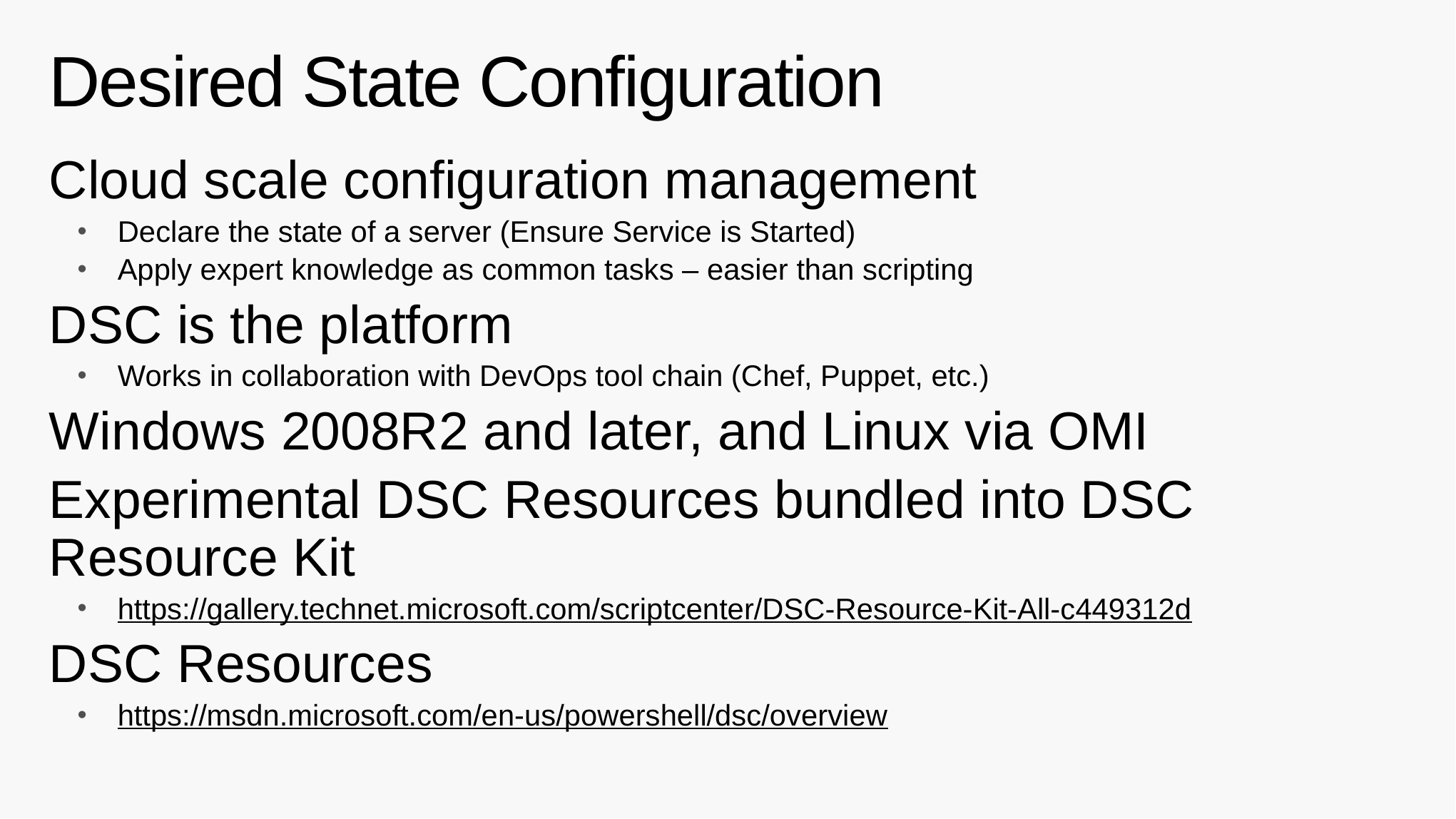

# Desired State Configuration
Cloud scale configuration management
Declare the state of a server (Ensure Service is Started)
Apply expert knowledge as common tasks – easier than scripting
DSC is the platform
Works in collaboration with DevOps tool chain (Chef, Puppet, etc.)
Windows 2008R2 and later, and Linux via OMI
Experimental DSC Resources bundled into DSC Resource Kit
https://gallery.technet.microsoft.com/scriptcenter/DSC-Resource-Kit-All-c449312d
DSC Resources
https://msdn.microsoft.com/en-us/powershell/dsc/overview